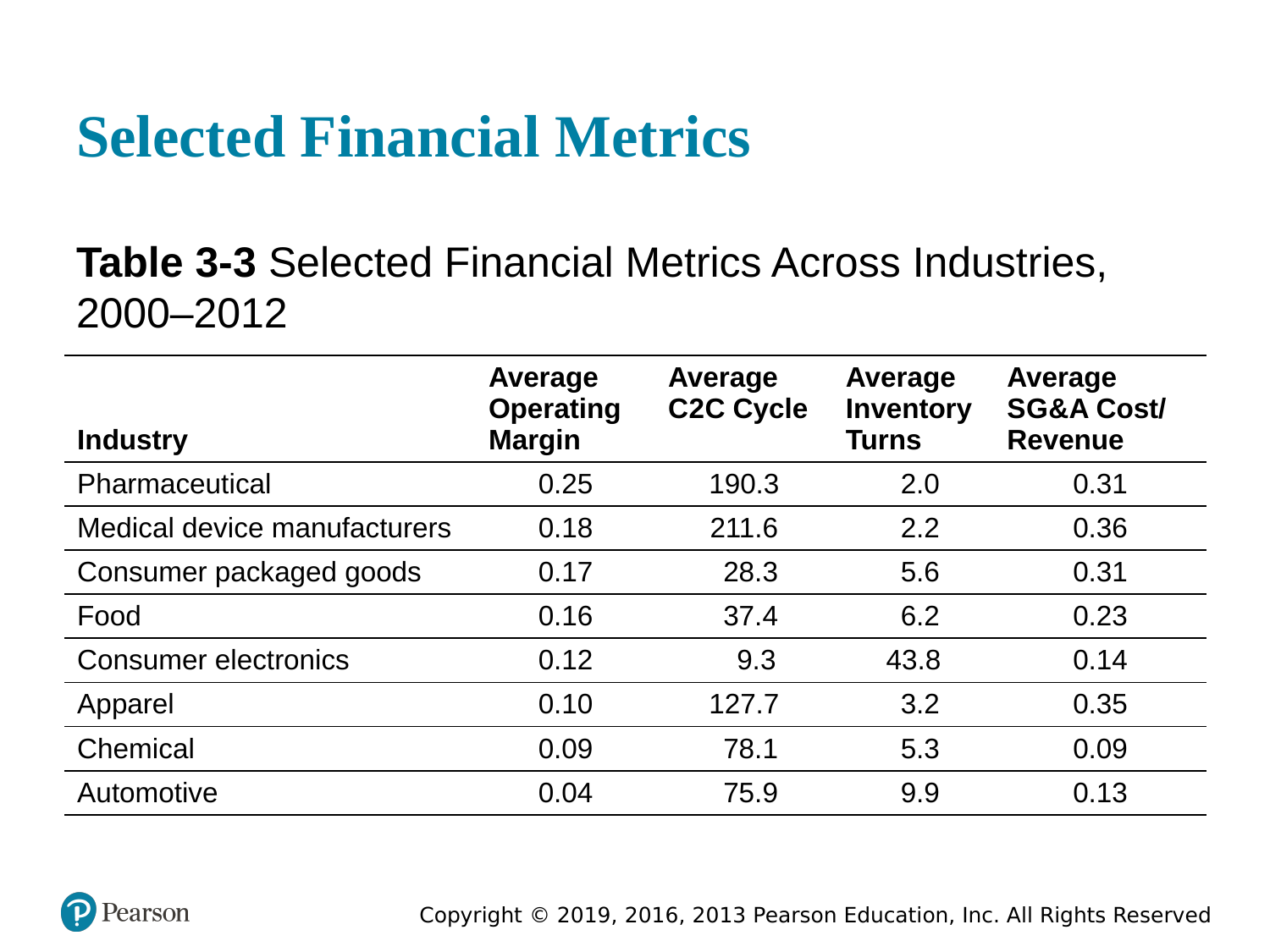

# Selected Financial Metrics
Table 3-3 Selected Financial Metrics Across Industries, 2000–2012
| Industry | Average Operating Margin | Average C 2 C Cycle | Average Inventory Turns | Average S G & A Cost/ Revenue |
| --- | --- | --- | --- | --- |
| Pharmaceutical | 0.25 | 190.3 | 2.0 | 0.31 |
| Medical device manufacturers | 0.18 | 211.6 | 2.2 | 0.36 |
| Consumer packaged goods | 0.17 | 28.3 | 5.6 | 0.31 |
| Food | 0.16 | 37.4 | 6.2 | 0.23 |
| Consumer electronics | 0.12 | 9.3 | 43.8 | 0.14 |
| Apparel | 0.10 | 127.7 | 3.2 | 0.35 |
| Chemical | 0.09 | 78.1 | 5.3 | 0.09 |
| Automotive | 0.04 | 75.9 | 9.9 | 0.13 |